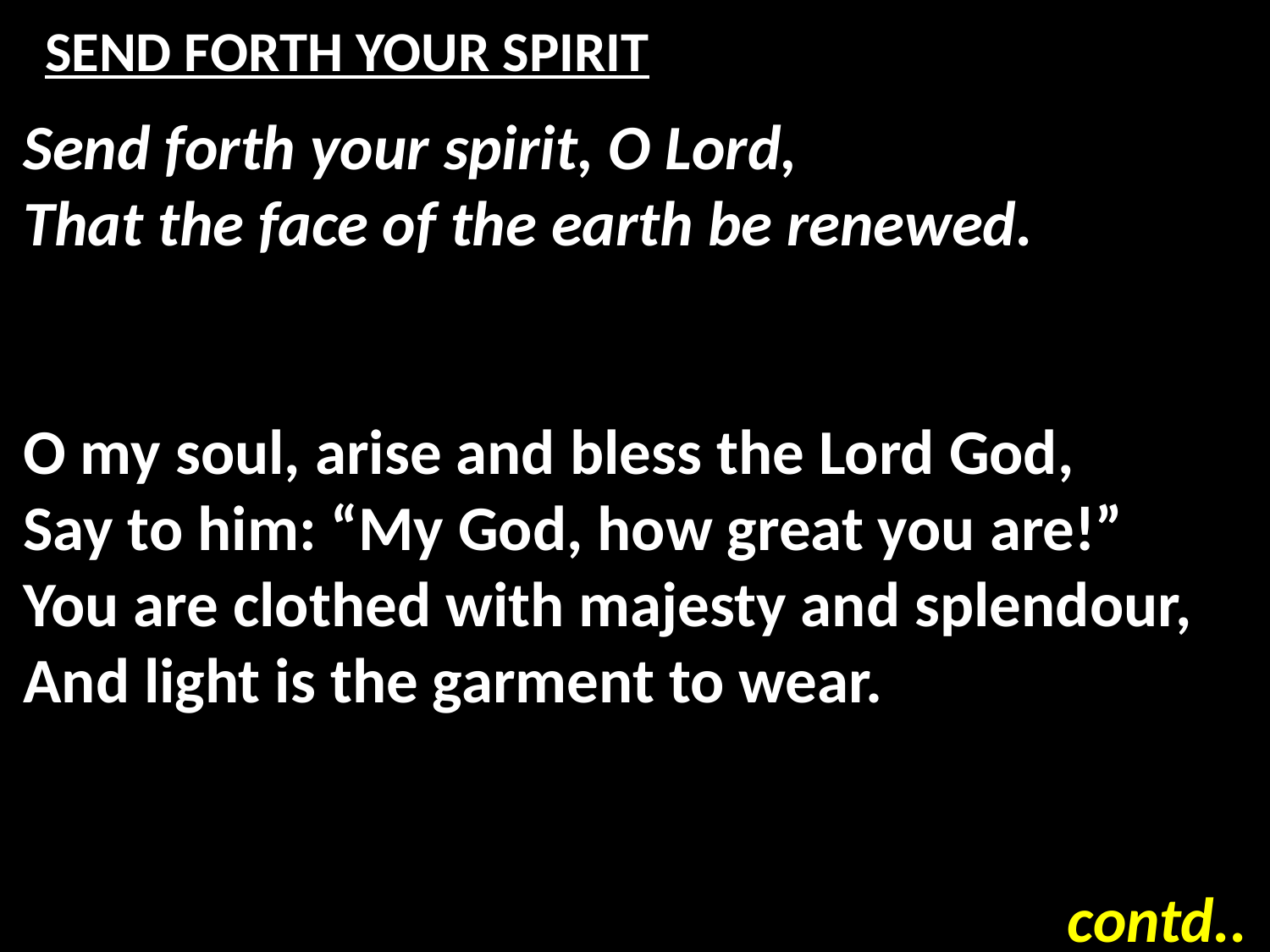

# SEND FORTH YOUR SPIRIT
Send forth your spirit, O Lord,
That the face of the earth be renewed.

O my soul, arise and bless the Lord God,
Say to him: “My God, how great you are!”
You are clothed with majesty and splendour,
And light is the garment to wear.
contd..